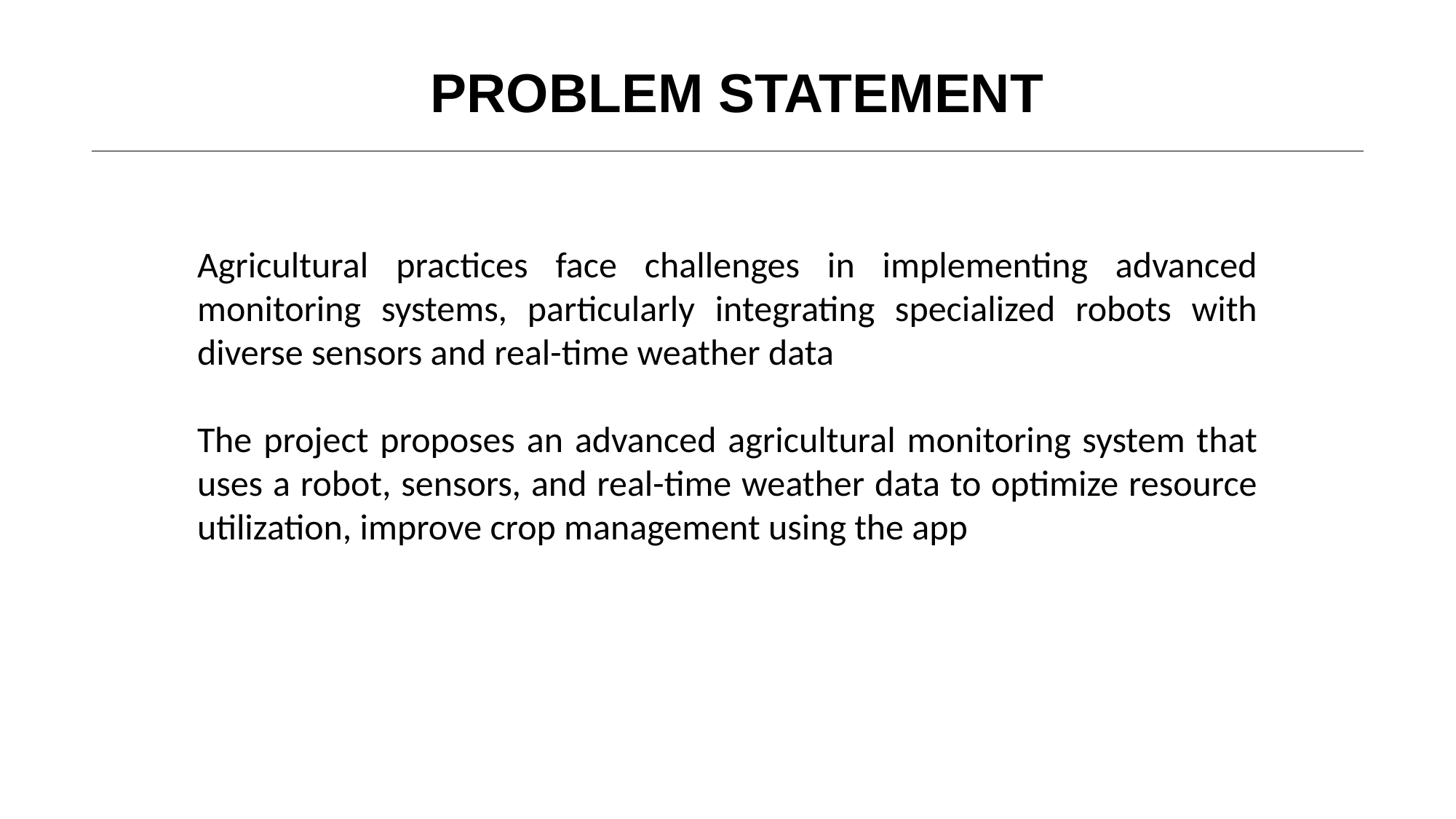

PROBLEM STATEMENT
Agricultural practices face challenges in implementing advanced monitoring systems, particularly integrating specialized robots with diverse sensors and real-time weather data

The project proposes an advanced agricultural monitoring system that uses a robot, sensors, and real-time weather data to optimize resource utilization, improve crop management using the app